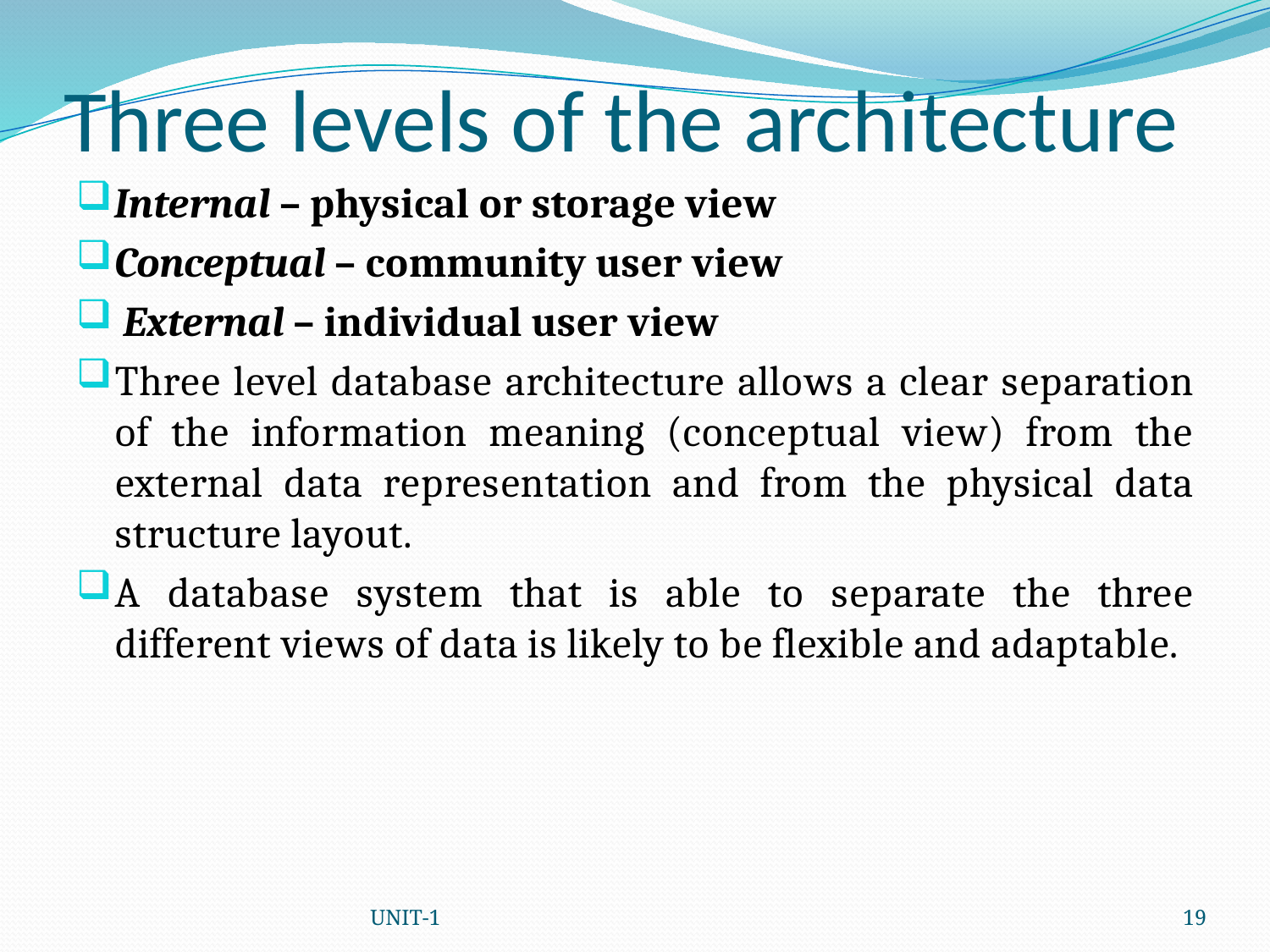

# Three levels of the architecture
Internal – physical or storage view
Conceptual – community user view
 External – individual user view
Three level database architecture allows a clear separation of the information meaning (conceptual view) from the external data representation and from the physical data structure layout.
A database system that is able to separate the three different views of data is likely to be flexible and adaptable.

UNIT-1
19